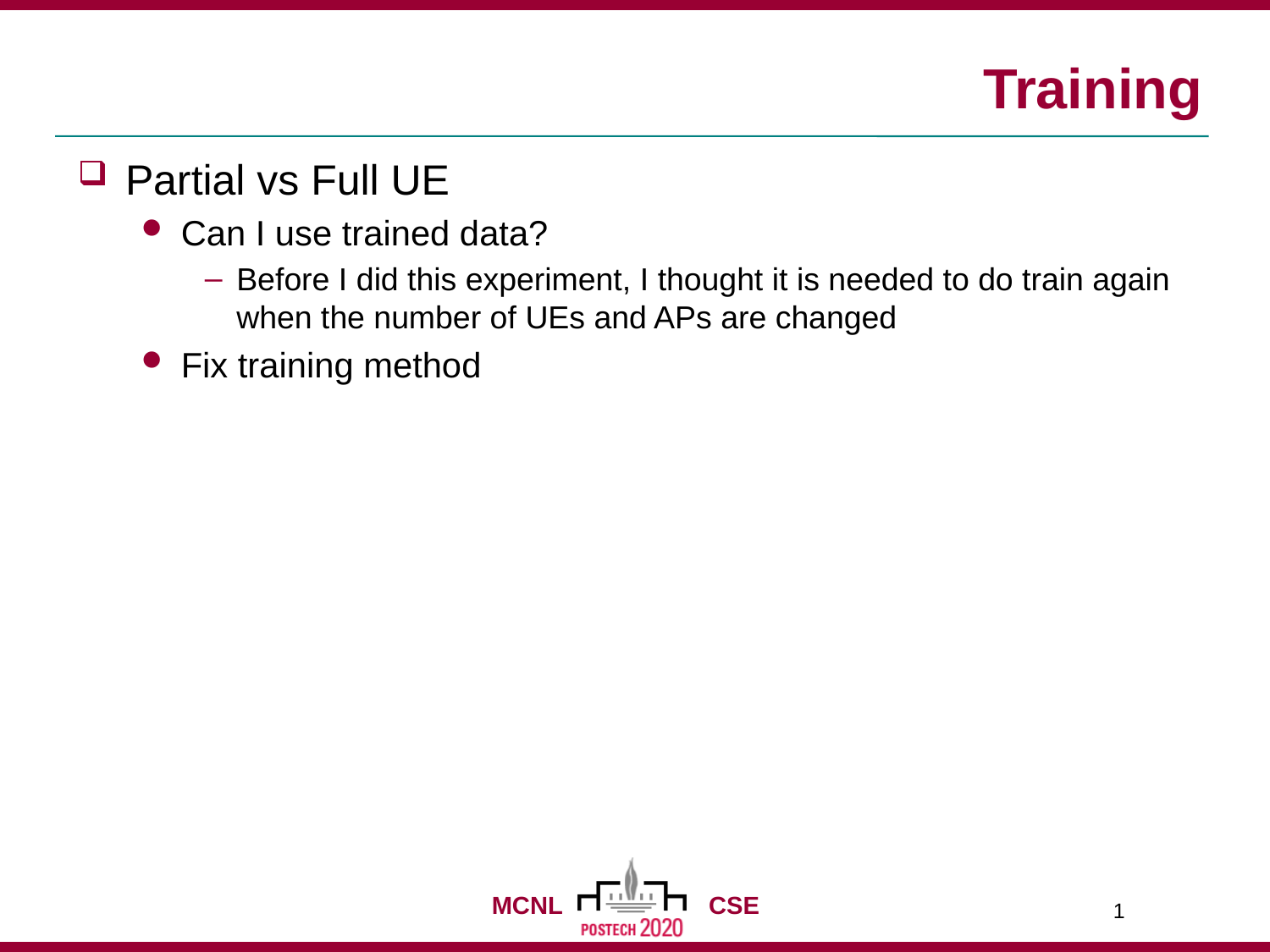

# Training
Partial vs Full UE
Can I use trained data?
Before I did this experiment, I thought it is needed to do train again when the number of UEs and APs are changed
Fix training method
1